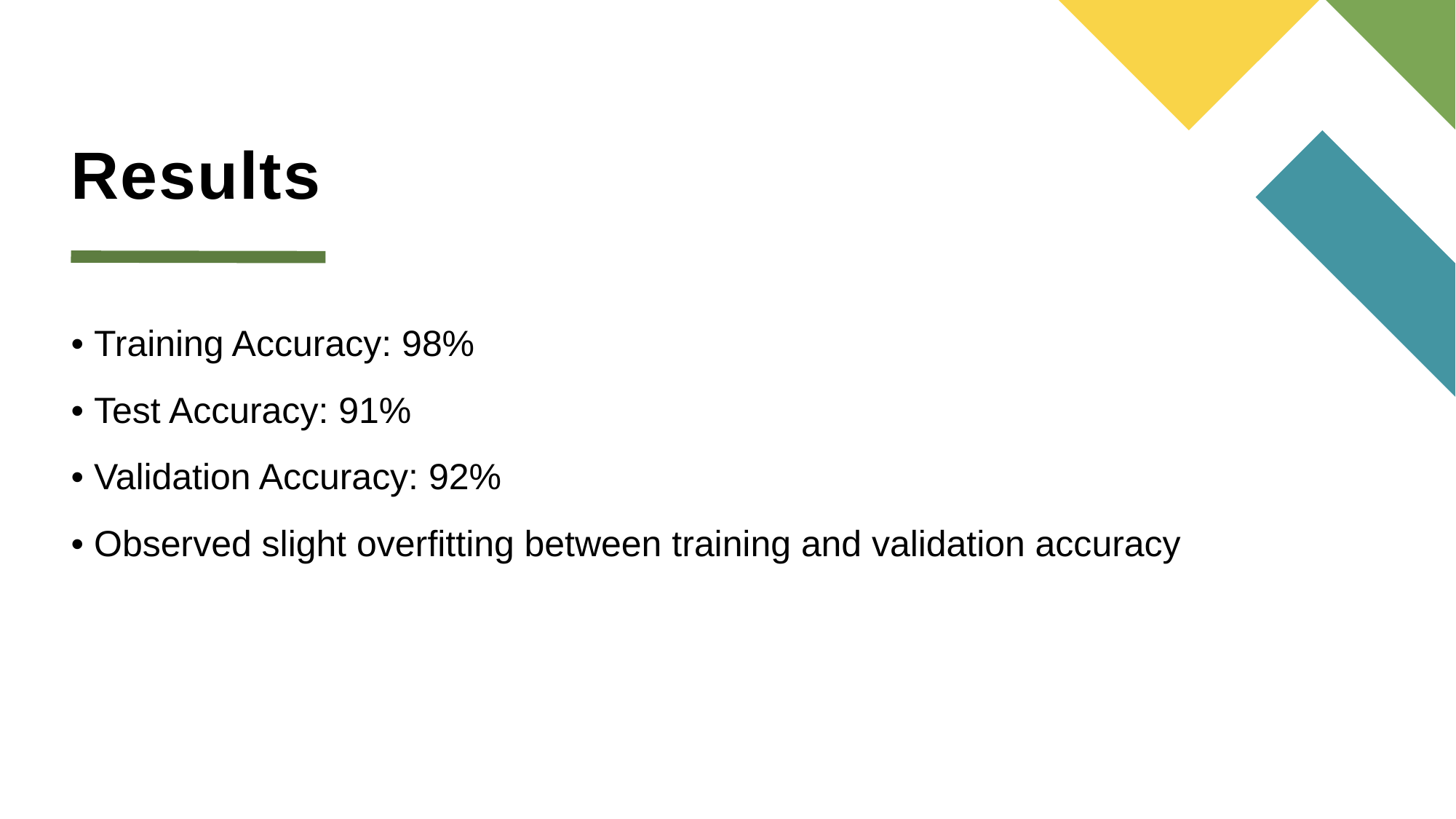

# Results
• Training Accuracy: 98%
• Test Accuracy: 91%
• Validation Accuracy: 92%
• Observed slight overfitting between training and validation accuracy